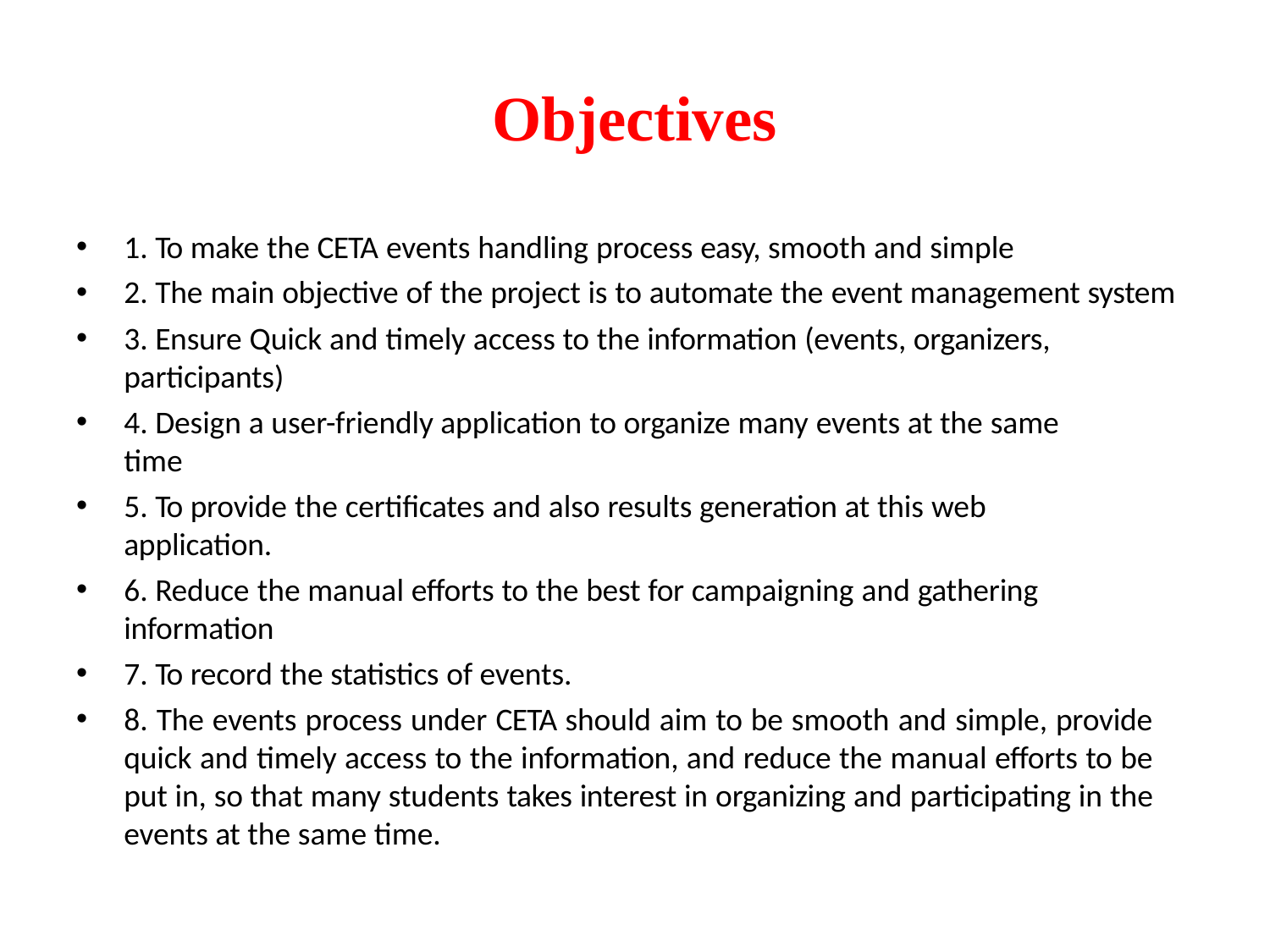

# Objectives
1. To make the CETA events handling process easy, smooth and simple
2. The main objective of the project is to automate the event management system
3. Ensure Quick and timely access to the information (events, organizers,  participants)
4. Design a user-friendly application to organize many events at the same time
5. To provide the certificates and also results generation at this web application.
6. Reduce the manual efforts to the best for campaigning and gathering
information
7. To record the statistics of events.
8. The events process under CETA should aim to be smooth and simple, provide  quick and timely access to the information, and reduce the manual efforts to be  put in, so that many students takes interest in organizing and participating in the  events at the same time.